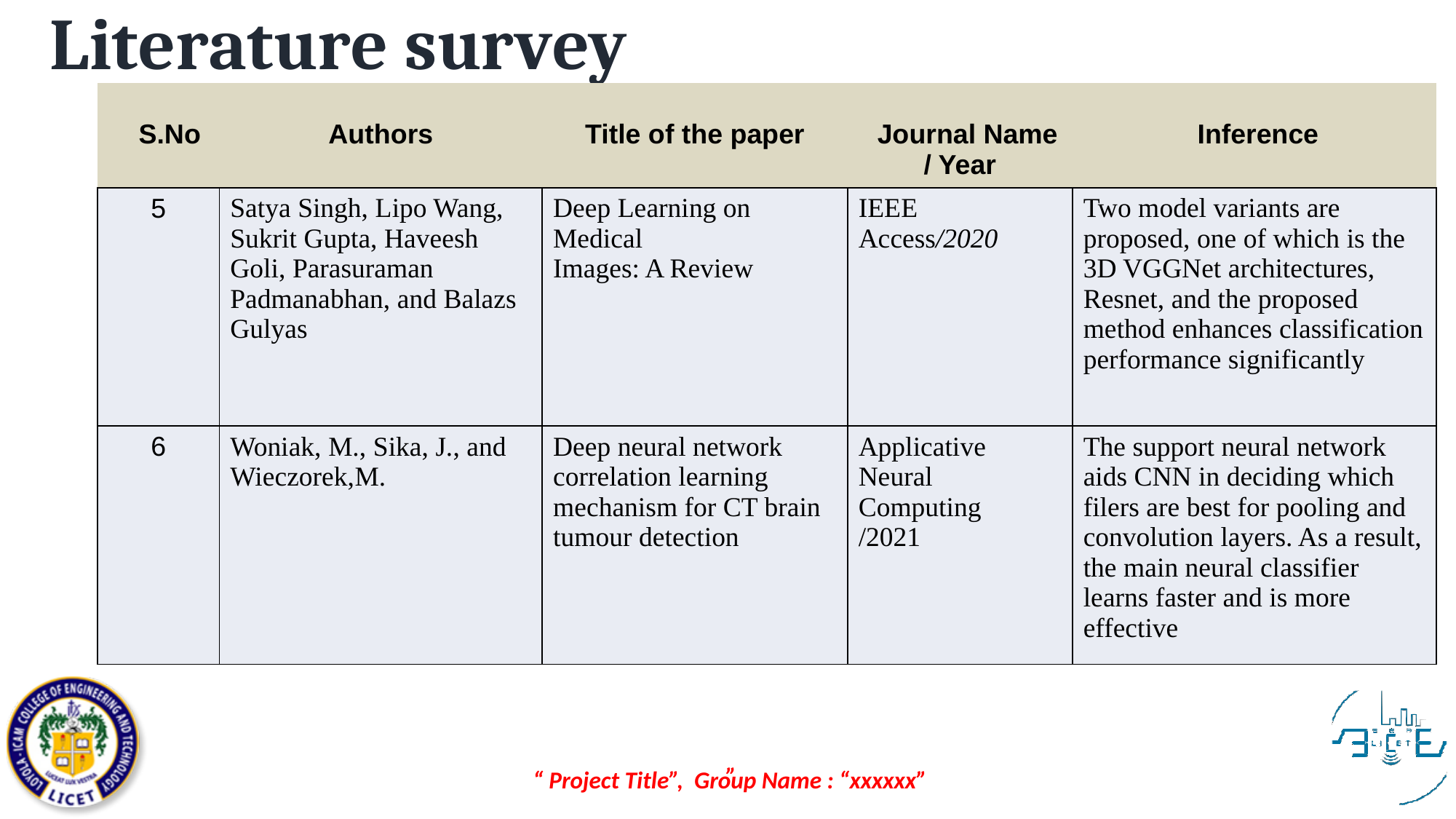

Literature survey

| S.No | Authors | Title of the paper | Journal Name / Year | Inference |
| --- | --- | --- | --- | --- |
| 5 | Satya Singh, Lipo Wang, Sukrit Gupta, Haveesh Goli, Parasuraman Padmanabhan, and Balazs Gulyas | Deep Learning on Medical Images: A Review | IEEE Access/2020 | Two model variants are proposed, one of which is the 3D VGGNet architectures, Resnet, and the proposed method enhances classification performance significantly |
| 6 | Woniak, M., Sika, J., and Wieczorek,M. | Deep neural network correlation learning mechanism for CT brain tumour detection | Applicative Neural Computing /2021 | The support neural network aids CNN in deciding which filers are best for pooling and convolution layers. As a result, the main neural classifier learns faster and is more effective |
| S.No | Authors | Title of the paper | Journal Name / Year | Inference |
| --- | --- | --- | --- | --- |
| 4 | H. H. Sultan, N. M. Salem and W. Al-Atabany | Multi-Classification of Brain Tumor Images Using Deep Neural Network | IEEE Access/2019 | Deep Learning model based on a convolutional neural network is proposed to classify different brain tumor types using two publicly available datasets |
”
“ Project Title”,  Group Name : “xxxxxx”